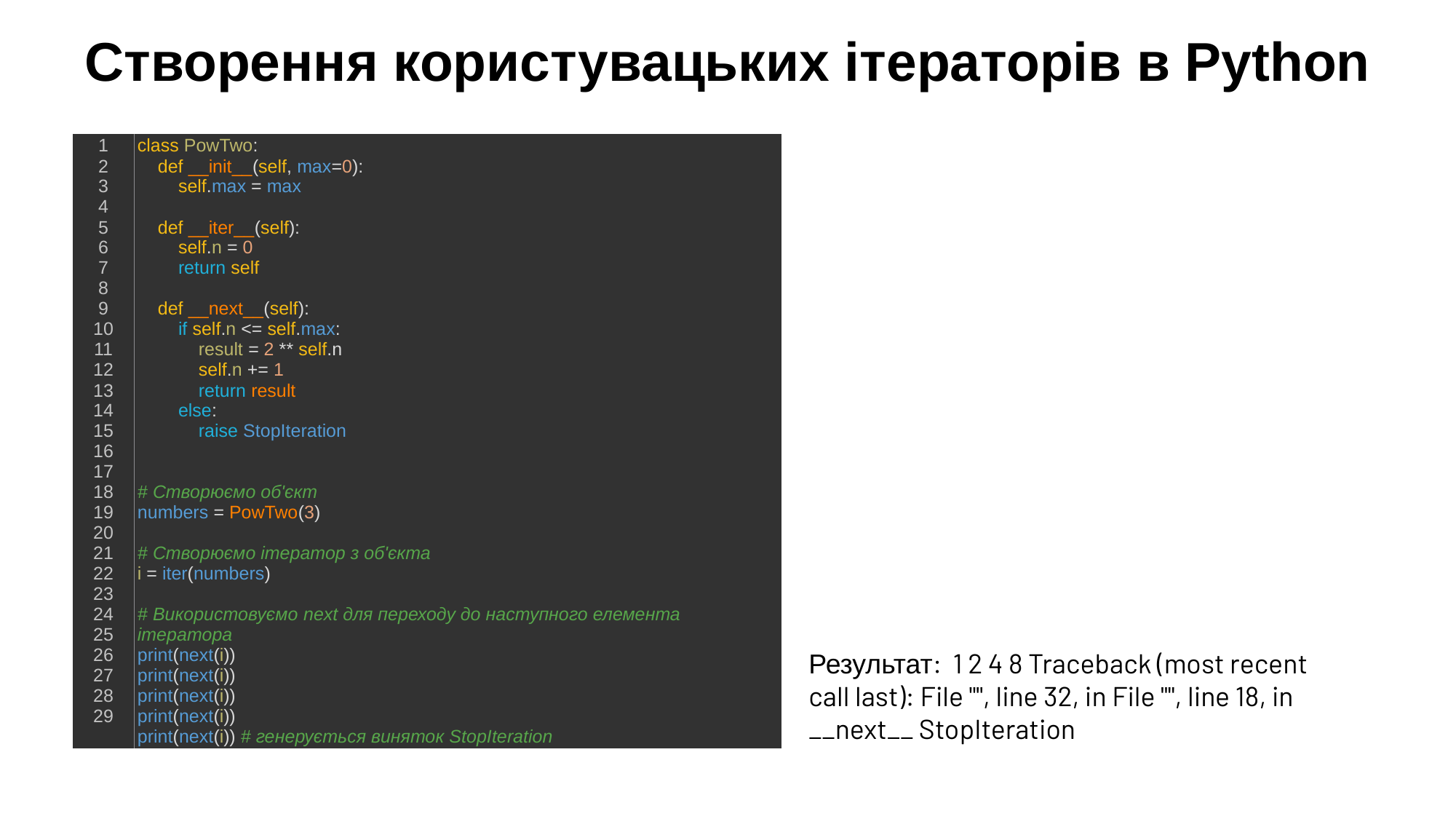

Створення користувацьких ітераторів в Python

| 1 2 3 4 5 6 7 8 9 10 11 12 13 14 15 16 17 18 19 20 21 22 23 24 25 26 27 28 29 | class PowTwo:     def \_\_init\_\_(self, max=0):         self.max = max       def \_\_iter\_\_(self):         self.n = 0         return self       def \_\_next\_\_(self):         if self.n <= self.max:             result = 2 \*\* self.n             self.n += 1             return result         else:             raise StopIteration     # Створюємо об'єкт numbers = PowTwo(3)   # Створюємо ітератор з об'єкта i = iter(numbers)   # Використовуємо next для переходу до наступного елемента ітератора print(next(i)) print(next(i)) print(next(i)) print(next(i)) print(next(i)) # генерується виняток StopIteration |
| --- | --- |
Результат:  1 2 4 8 Traceback (most recent call last): File "", line 32, in File "", line 18, in __next__ StopIteration